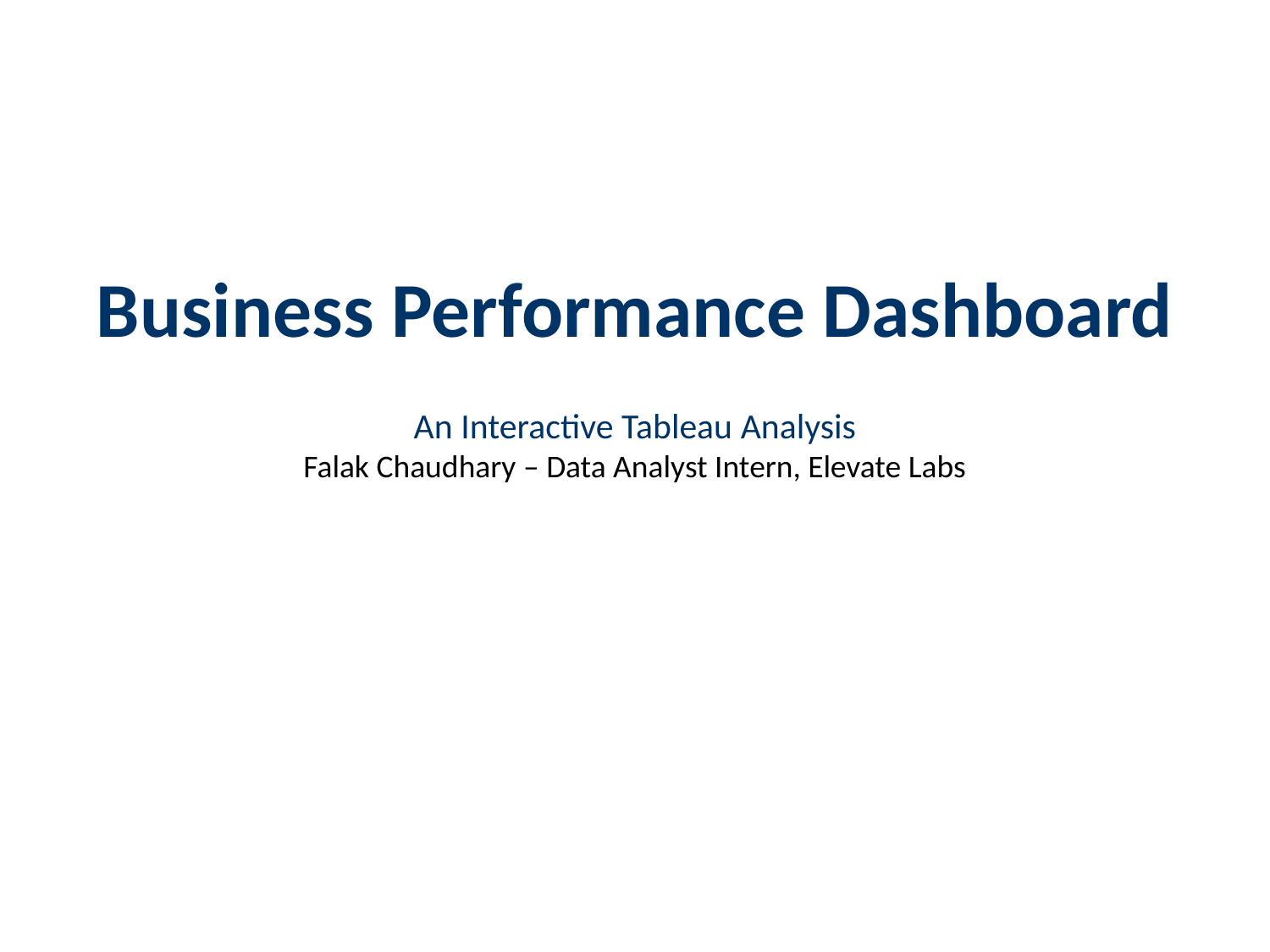

Business Performance Dashboard
An Interactive Tableau Analysis
Falak Chaudhary – Data Analyst Intern, Elevate Labs